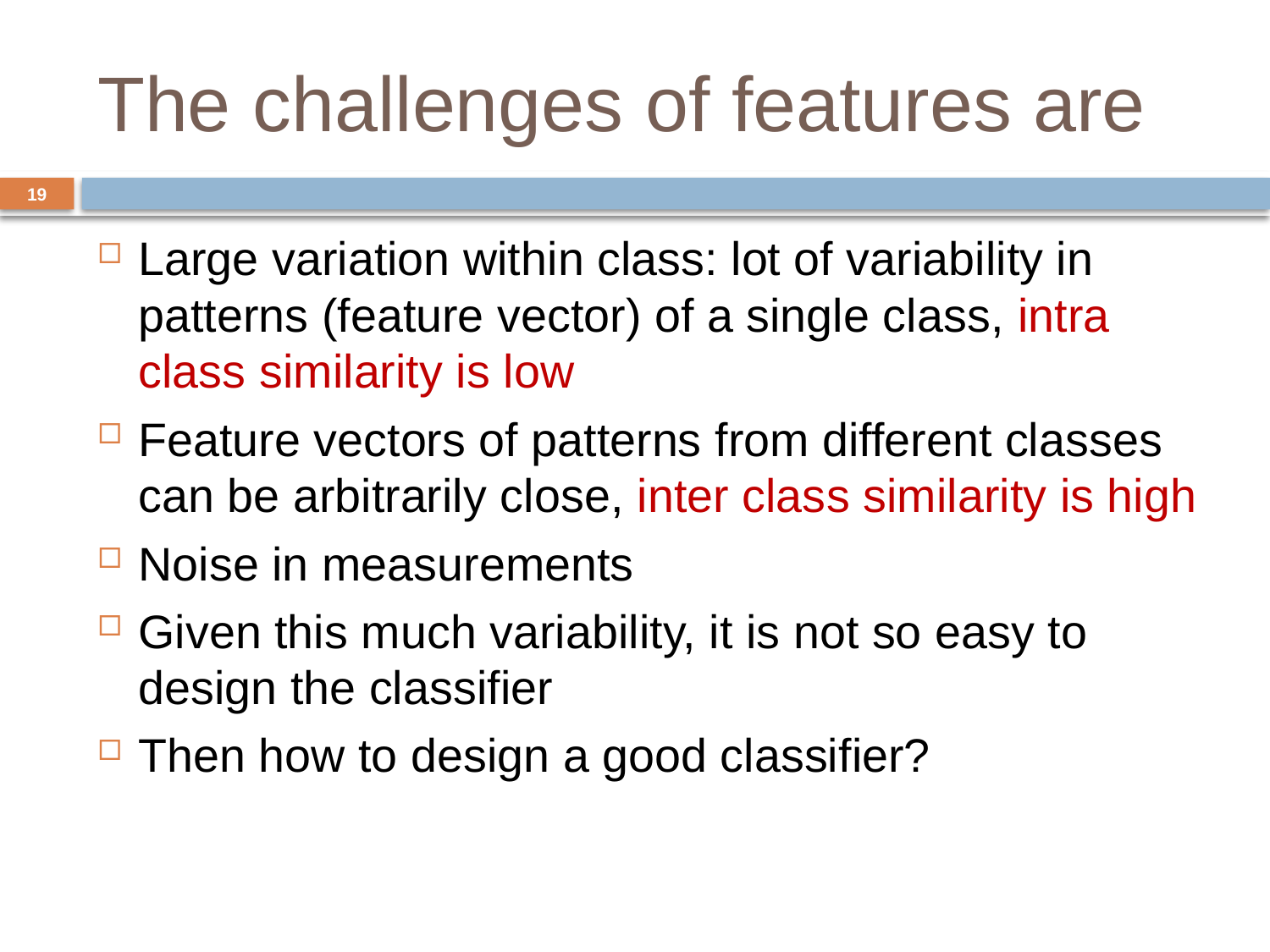

# The challenges of features are
19
Large variation within class: lot of variability in patterns (feature vector) of a single class, intra class similarity is low
Feature vectors of patterns from different classes can be arbitrarily close, inter class similarity is high
Noise in measurements
Given this much variability, it is not so easy to design the classifier
Then how to design a good classifier?